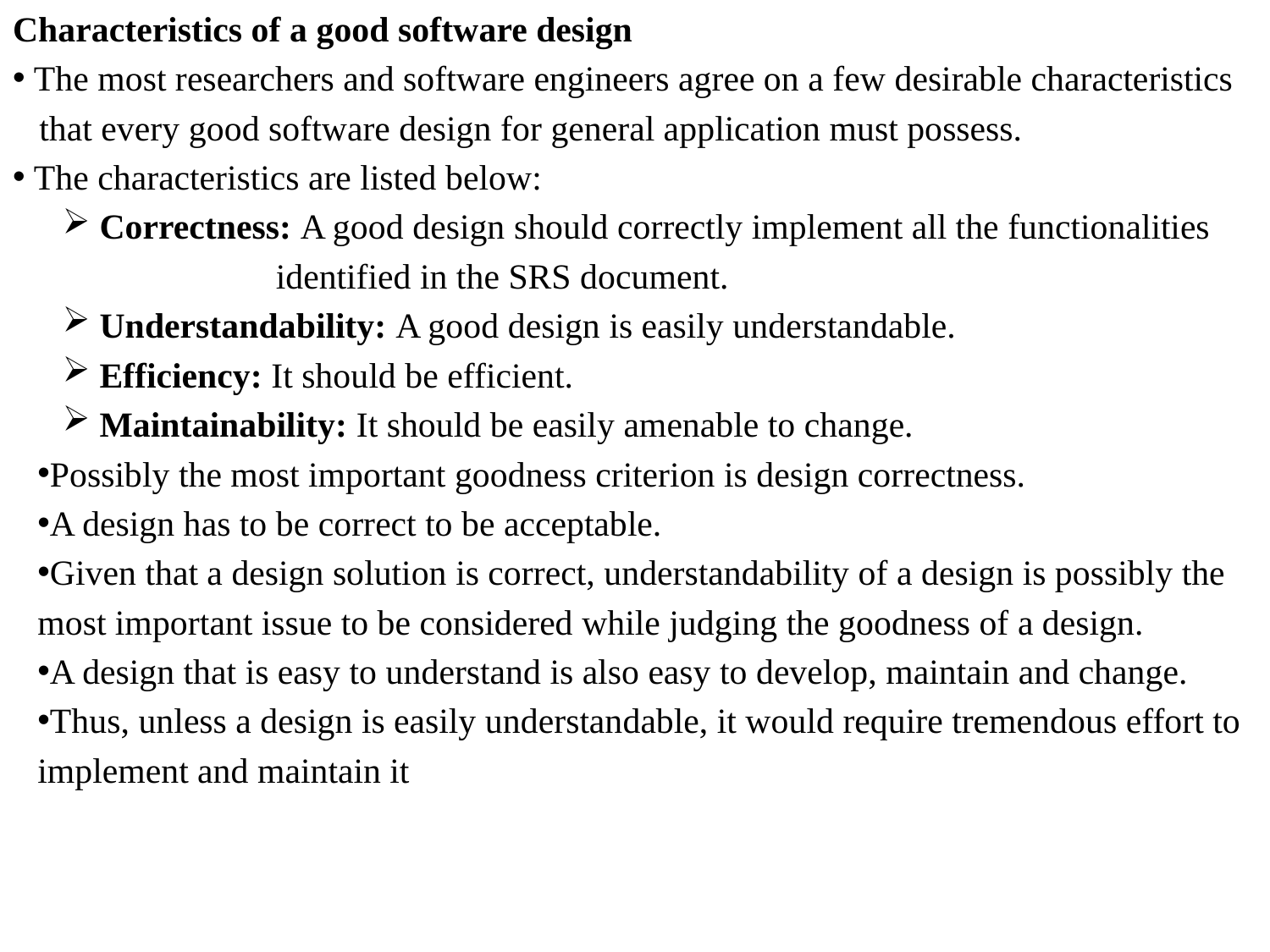

Characteristics of a good software design
 The most researchers and software engineers agree on a few desirable characteristics
   that every good software design for general application must possess.
 The characteristics are listed below:
 Correctness: A good design should correctly implement all the functionalities
                        identified in the SRS document.
 Understandability: A good design is easily understandable.
 Efficiency: It should be efficient.
 Maintainability: It should be easily amenable to change.
Possibly the most important goodness criterion is design correctness.
A design has to be correct to be acceptable.
Given that a design solution is correct, understandability of a design is possibly the
most important issue to be considered while judging the goodness of a design.
A design that is easy to understand is also easy to develop, maintain and change.
Thus, unless a design is easily understandable, it would require tremendous effort to
implement and maintain it